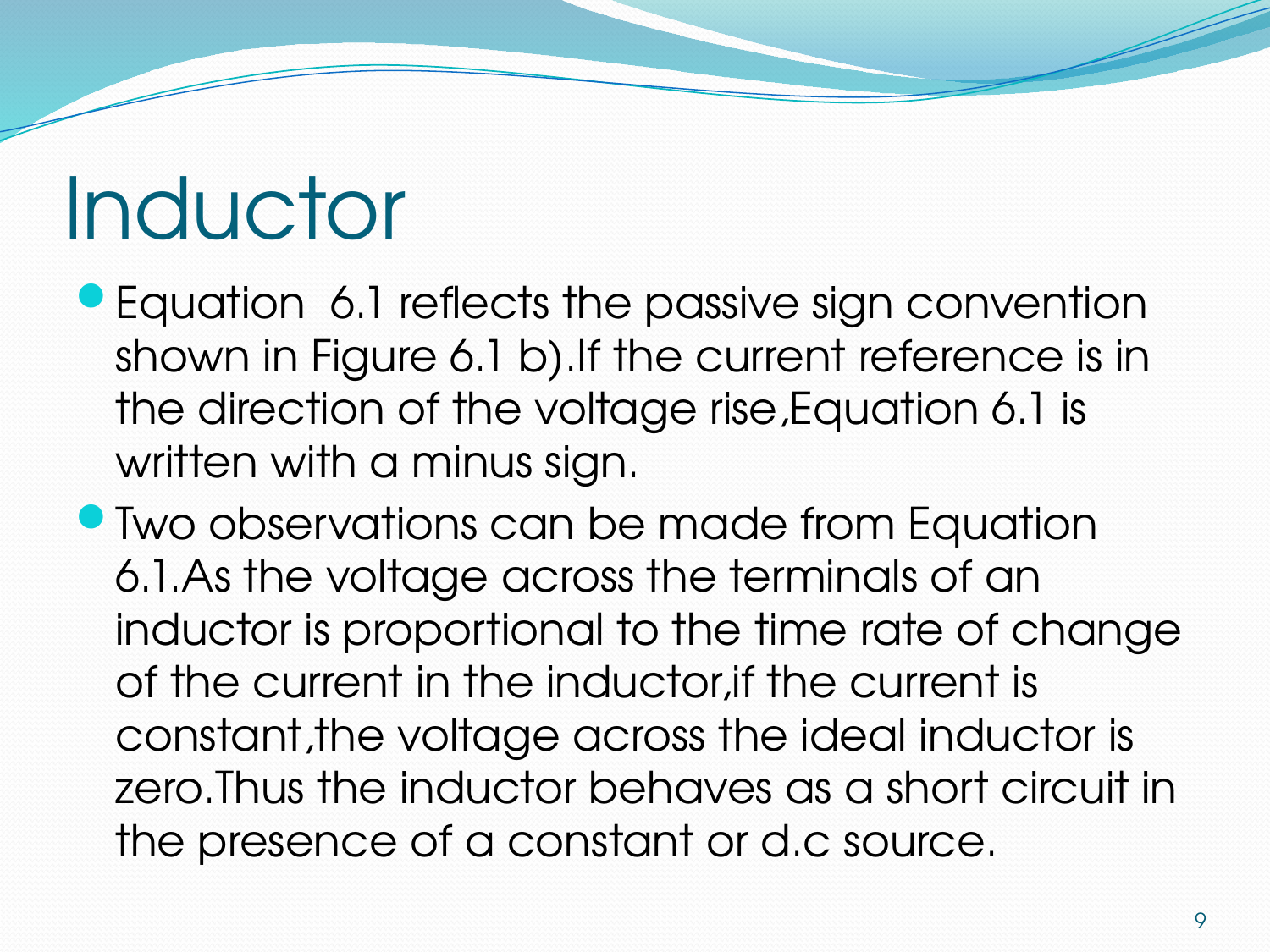

# Inductor
Equation  6.1 reflects the passive sign convention shown in Figure 6.1 b).If the current reference is in the direction of the voltage rise,Equation 6.1 is written with a minus sign.
Two observations can be made from Equation 6.1.As the voltage across the terminals of an inductor is proportional to the time rate of change of the current in the inductor,if the current is constant,the voltage across the ideal inductor is zero.Thus the inductor behaves as a short circuit in the presence of a constant or d.c source.
9